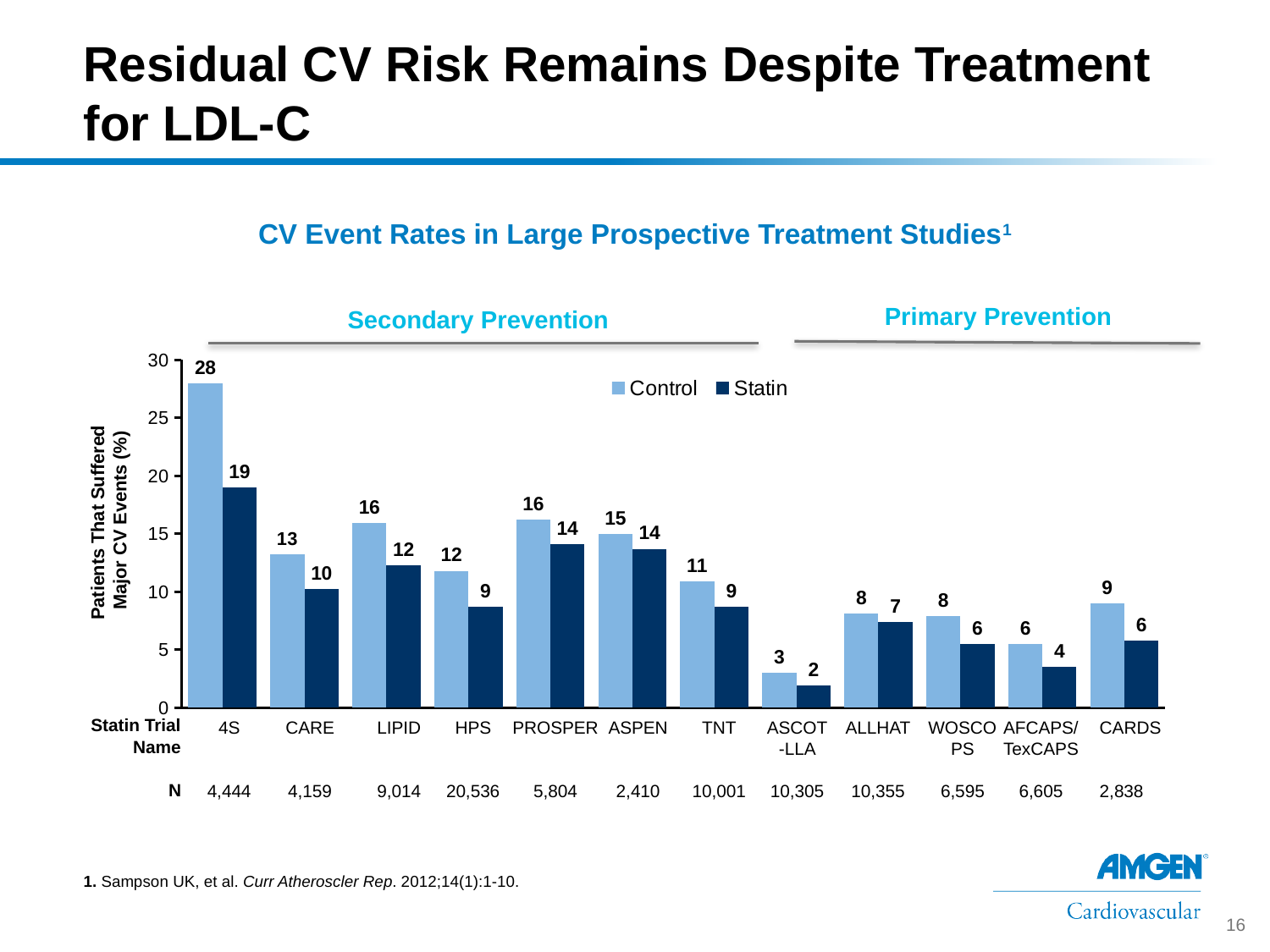

# Residual CV Risk Remains Despite Treatment for LDL-C
CV Event Rates in Large Prospective Treatment Studies1
Primary Prevention
Secondary Prevention

### Chart

| Category | Control | Statin |
|---|---|---|
| 4S | 28.0 | 19.0 |
| CARE | 13.2 | 10.2 |
| LIPID | 15.9 | 12.3 |
| HPS | 11.8 | 8.700000000000001 |
| PROSPER | 16.2 | 14.1 |
| ASPEN | 15.0 | 13.7 |
| TNT | 10.9 | 8.700000000000001 |
| ASCOT-
LLA | 3.0 | 1.9 |
| ASCOT-
LLT | 8.1 | 7.4 |
| WOSCOPS | 7.9 | 5.5 |
| AFCAPS/
TexCAPS | 5.5 | 3.5 |
| CARDS | 9.0 | 5.8 |
Patients That Suffered
Major CV Events (%)
Statin Trial
Name
4S

4,444
CARE

4,159
LIPID

9,014
HPS

20,536
PROSPER

5,804
ASPEN

2,410
TNT

10,001
ASCOT
-LLA

10,305
ALLHAT

10,355
WOSCOPS

6,595
AFCAPS/TexCAPS

6,605
CARDS

2,838
N
1. Sampson UK, et al. Curr Atheroscler Rep. 2012;14(1):1-10.